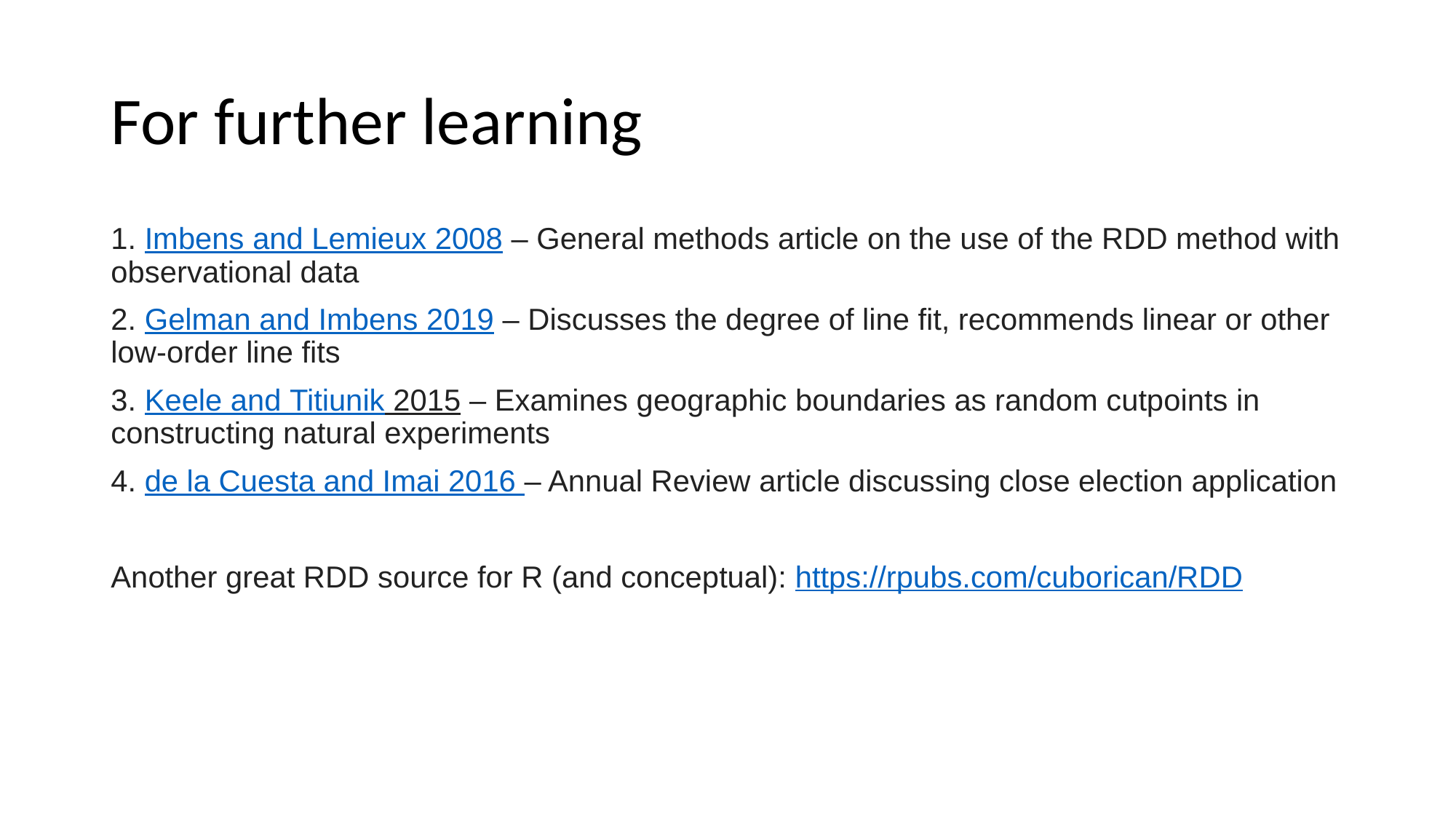

# For further learning
1. Imbens and Lemieux 2008 – General methods article on the use of the RDD method with observational data
2. Gelman and Imbens 2019 – Discusses the degree of line fit, recommends linear or other low-order line fits
3. Keele and Titiunik 2015 – Examines geographic boundaries as random cutpoints in constructing natural experiments
4. de la Cuesta and Imai 2016 – Annual Review article discussing close election application

Another great RDD source for R (and conceptual): https://rpubs.com/cuborican/RDD